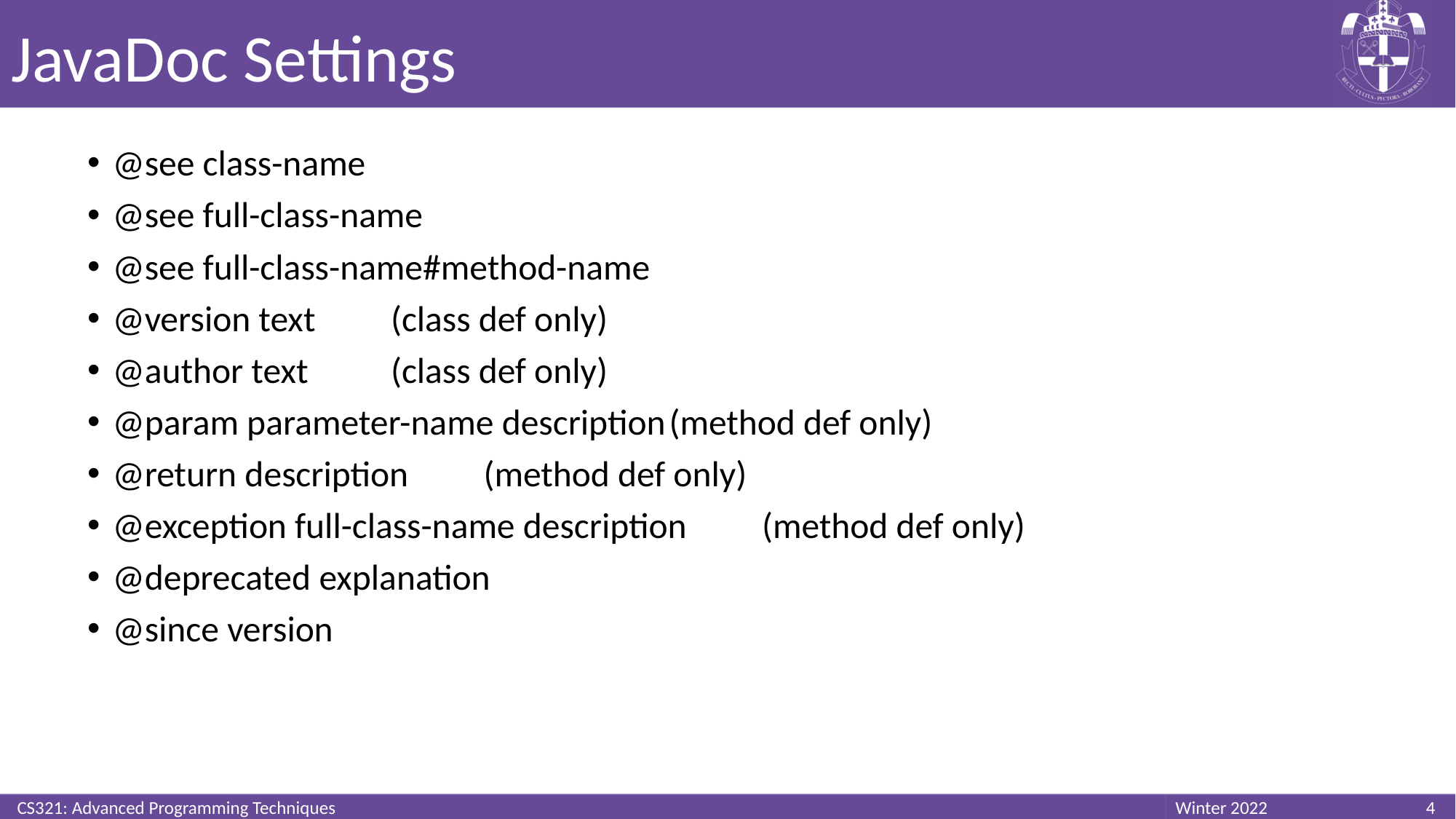

# JavaDoc Settings
@see class-name
@see full-class-name
@see full-class-name#method-name
@version text					(class def only)
@author text					(class def only)
@param parameter-name description		(method def only)
@return description				(method def only)
@exception full-class-name description 	(method def only)
@deprecated explanation
@since version

CS321: Advanced Programming Techniques
4
Winter 2022